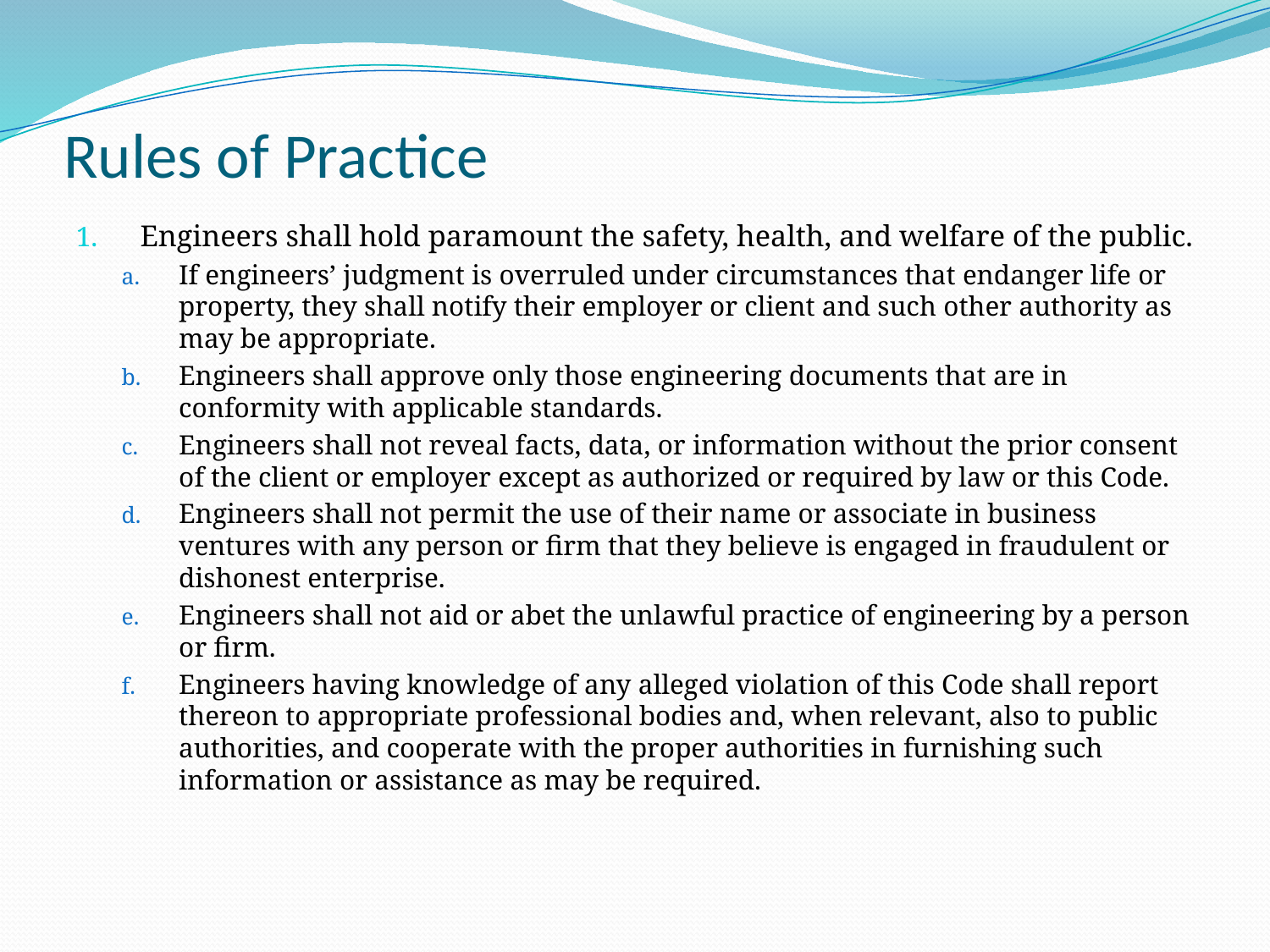

# Rules of Practice
Engineers shall hold paramount the safety, health, and welfare of the public.
If engineers’ judgment is overruled under circumstances that endanger life or property, they shall notify their employer or client and such other authority as may be appropriate.
Engineers shall approve only those engineering documents that are in conformity with applicable standards.
Engineers shall not reveal facts, data, or information without the prior consent of the client or employer except as authorized or required by law or this Code.
Engineers shall not permit the use of their name or associate in business ventures with any person or firm that they believe is engaged in fraudulent or dishonest enterprise.
Engineers shall not aid or abet the unlawful practice of engineering by a person or firm.
Engineers having knowledge of any alleged violation of this Code shall report thereon to appropriate professional bodies and, when relevant, also to public authorities, and cooperate with the proper authorities in furnishing such information or assistance as may be required.